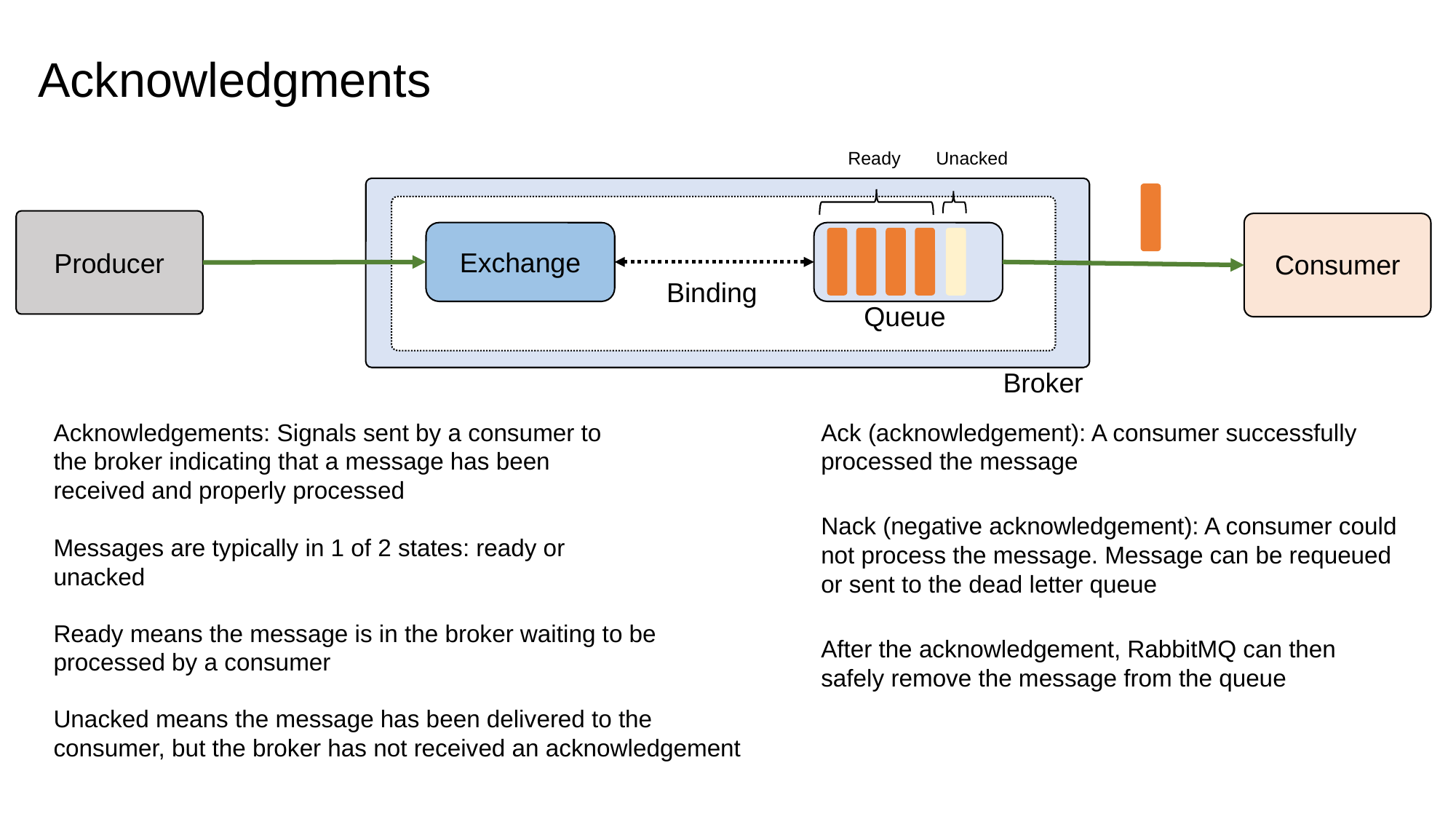

Acknowledgments
Ready
Unacked

Producer

Consumer
Exchange

Binding
Queue
Broker
Acknowledgements: Signals sent by a consumer to the broker indicating that a message has been received and properly processed
Ack (acknowledgement): A consumer successfully processed the message
Nack (negative acknowledgement): A consumer could not process the message. Message can be requeued or sent to the dead letter queue
Messages are typically in 1 of 2 states: ready or unacked
Ready means the message is in the broker waiting to be processed by a consumer
After the acknowledgement, RabbitMQ can then safely remove the message from the queue
Unacked means the message has been delivered to the consumer, but the broker has not received an acknowledgement